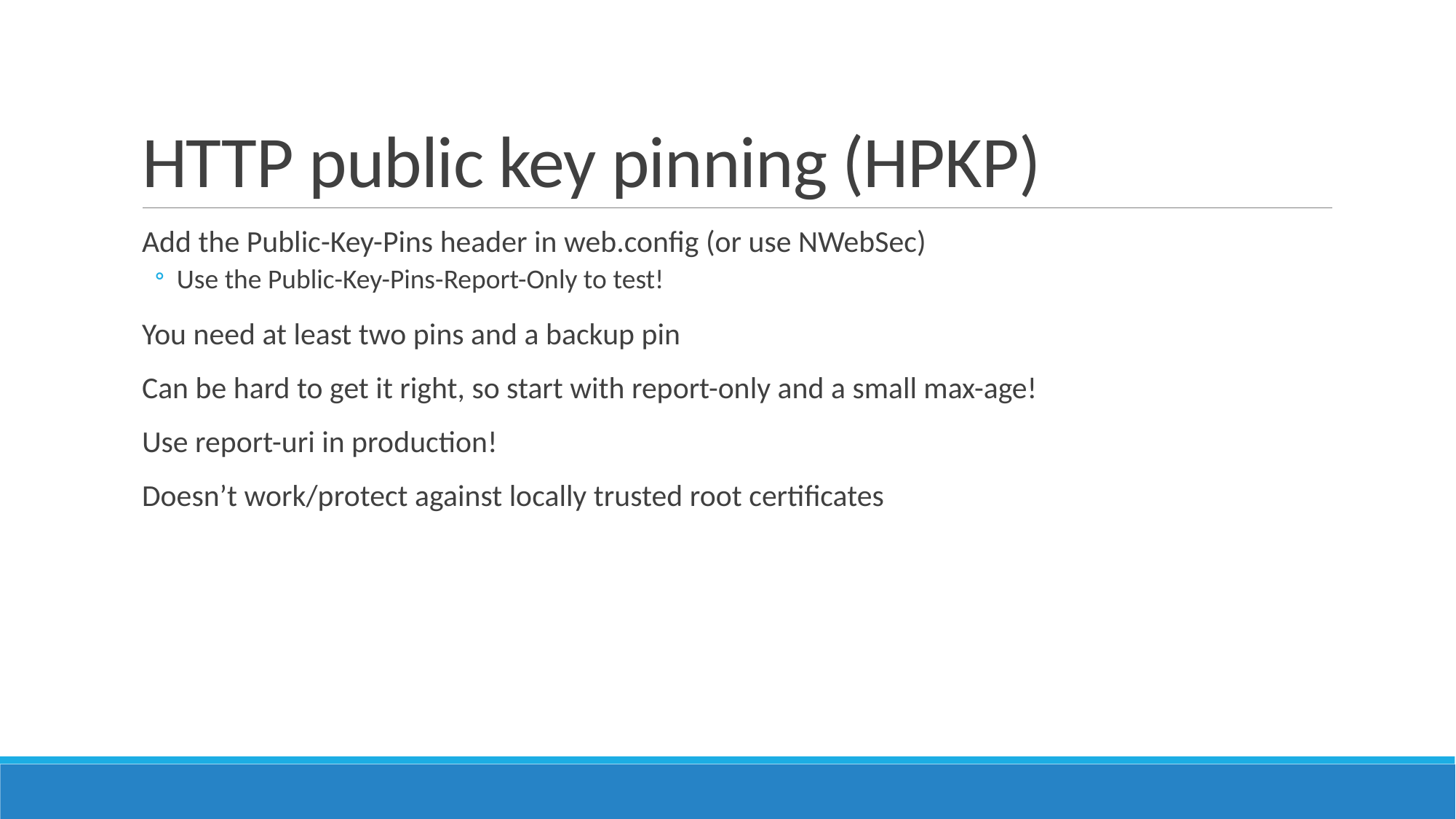

# HTTP public key pinning (HPKP)
Add the Public-Key-Pins header in web.config (or use NWebSec)
Use the Public-Key-Pins-Report-Only to test!
You need at least two pins and a backup pin
Can be hard to get it right, so start with report-only and a small max-age!
Use report-uri in production!
Doesn’t work/protect against locally trusted root certificates